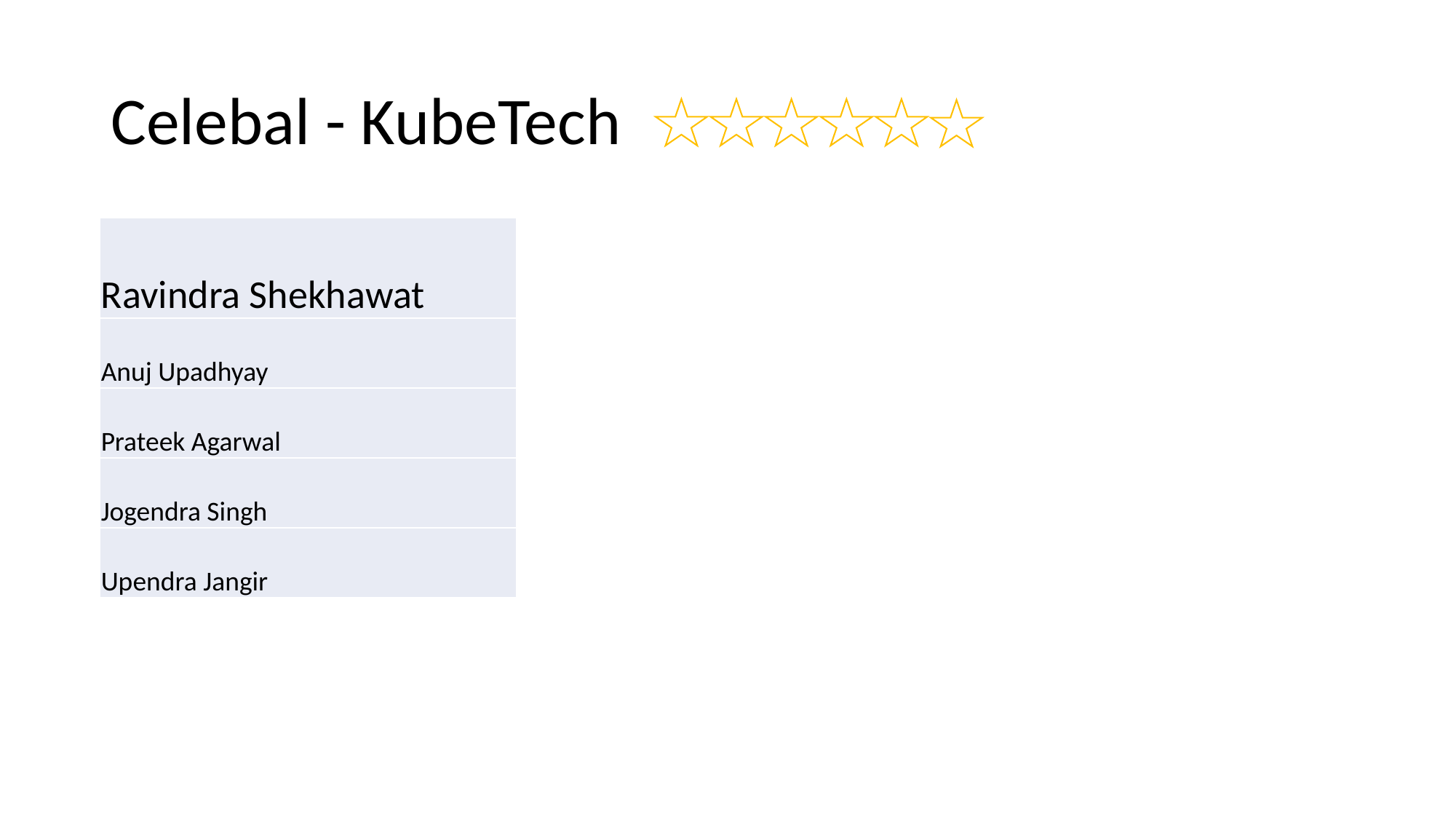

# Celebal - KubeTech

| Ravindra Shekhawat |
| --- |
| Anuj Upadhyay |
| Prateek Agarwal |
| Jogendra Singh |
| Upendra Jangir |